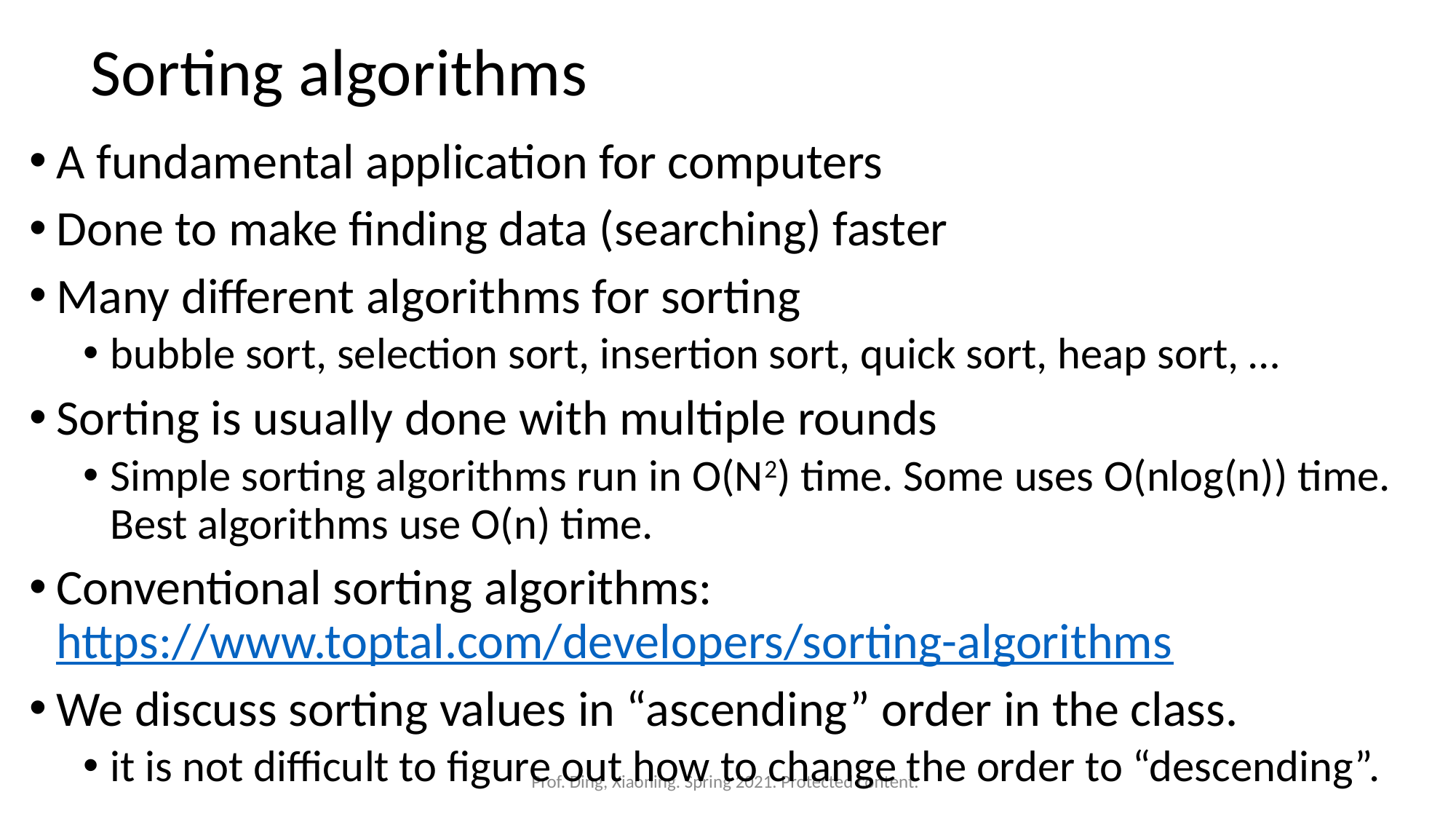

# Sorting algorithms
A fundamental application for computers
Done to make finding data (searching) faster
Many different algorithms for sorting
bubble sort, selection sort, insertion sort, quick sort, heap sort, …
Sorting is usually done with multiple rounds
Simple sorting algorithms run in O(N2) time. Some uses O(nlog(n)) time. Best algorithms use O(n) time.
Conventional sorting algorithms: https://www.toptal.com/developers/sorting-algorithms
We discuss sorting values in “ascending” order in the class.
it is not difficult to figure out how to change the order to “descending”.
Prof. Ding, Xiaoning. Spring 2021. Protected content.